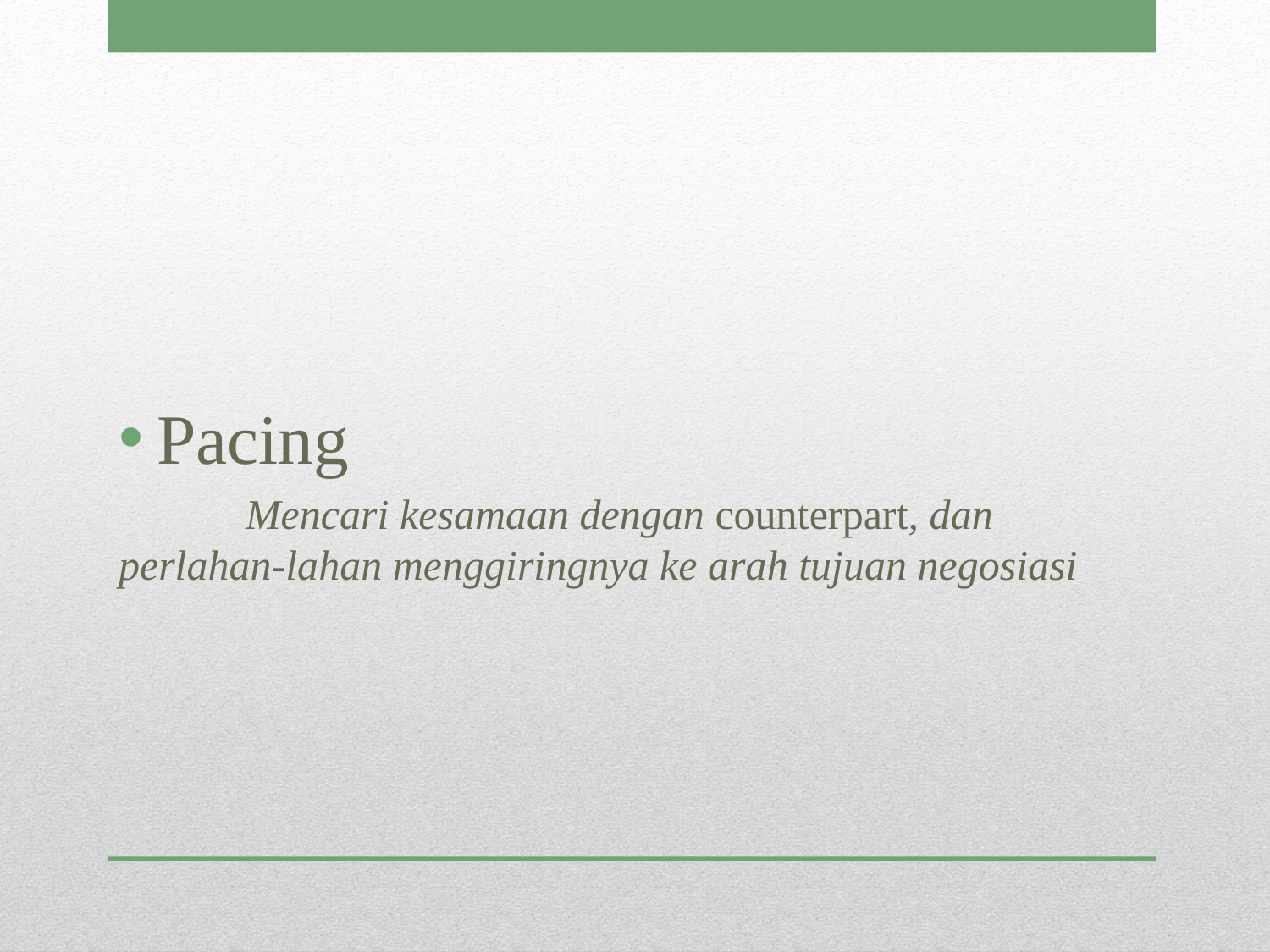

Pacing
	Mencari kesamaan dengan counterpart, dan perlahan-lahan menggiringnya ke arah tujuan negosiasi

#